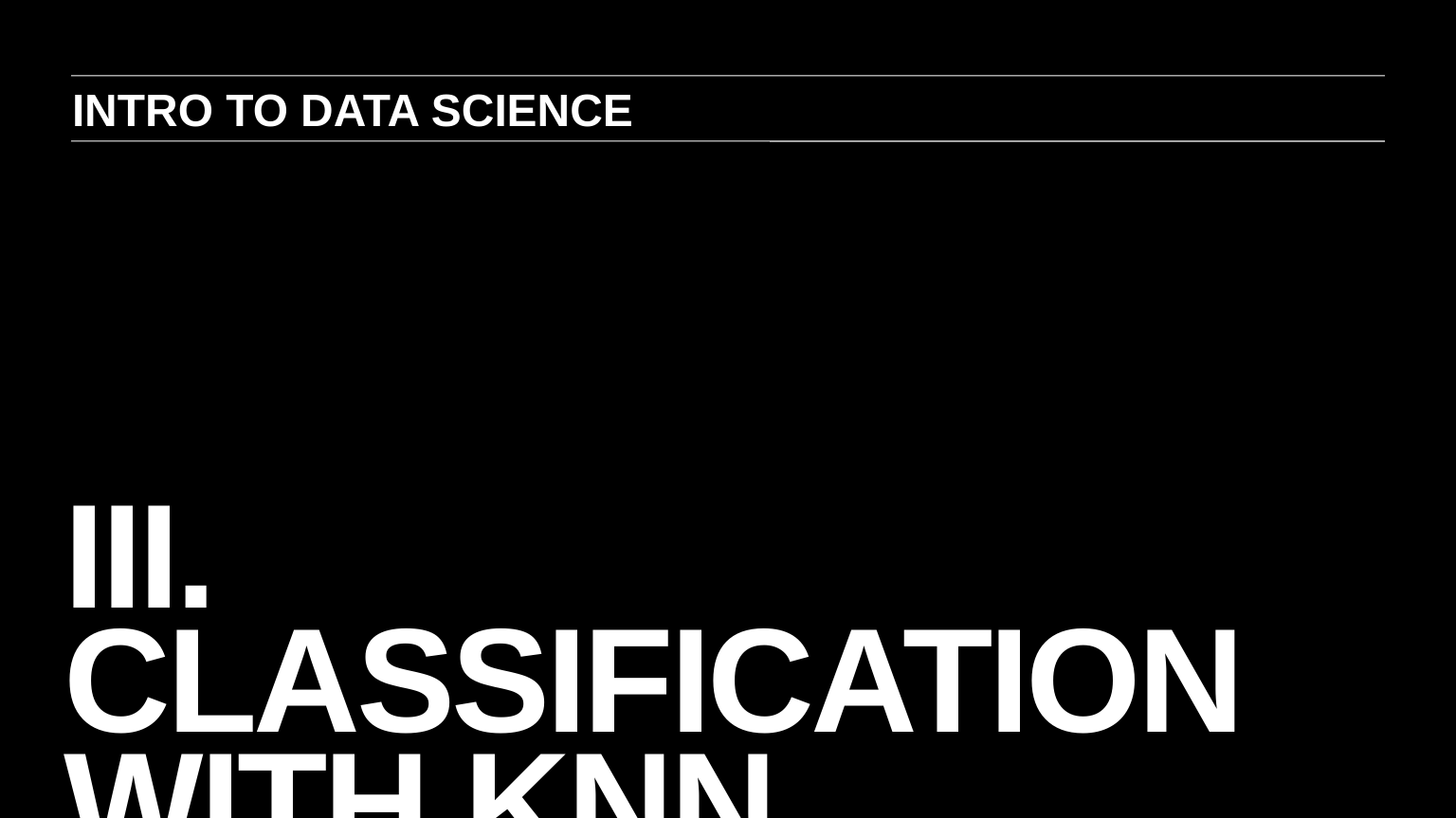

INTRO TO DATA SCIENCE
# III. Classification wITH KNN